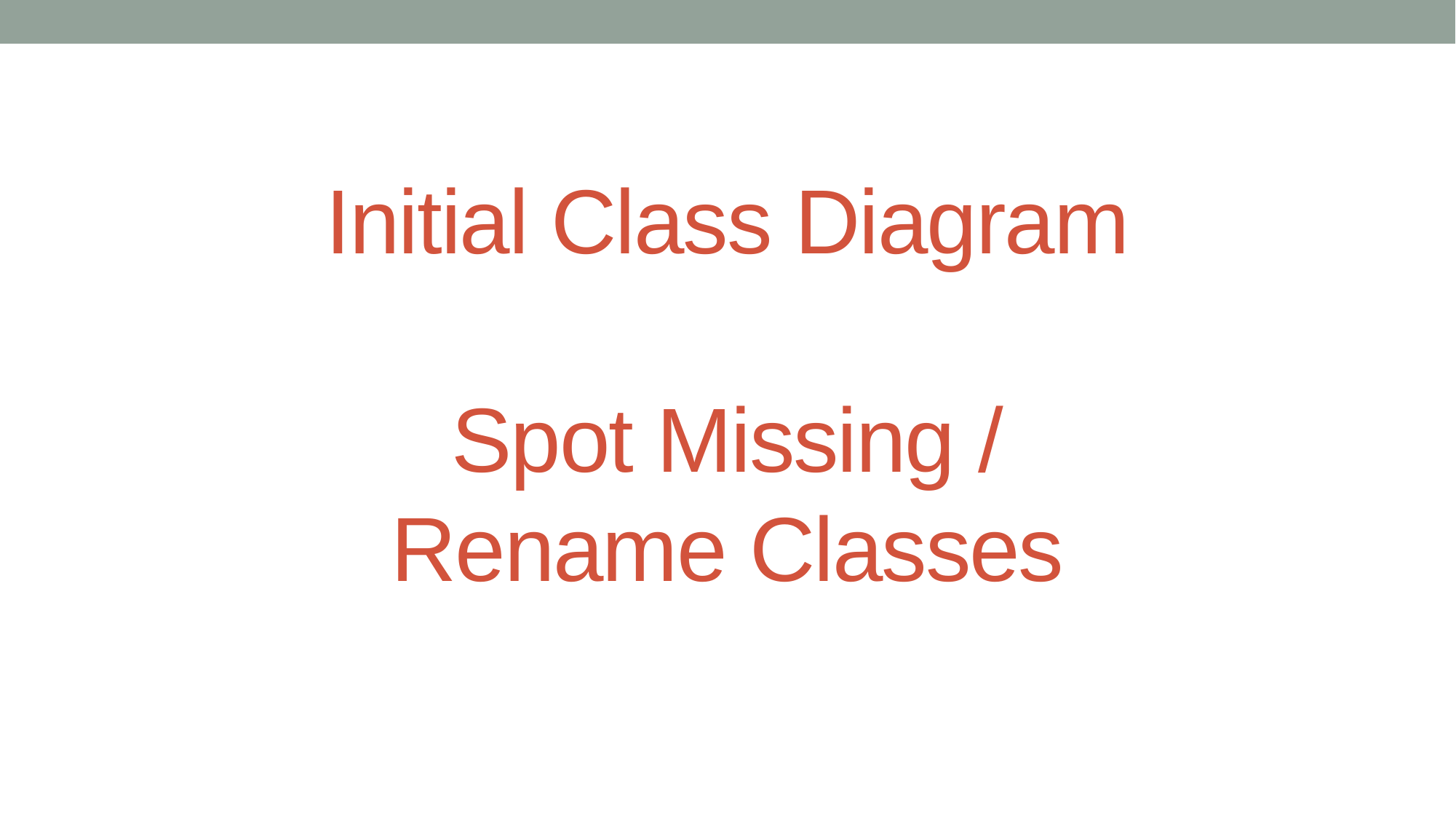

# Initial Class Diagram Spot Missing / Rename Classes